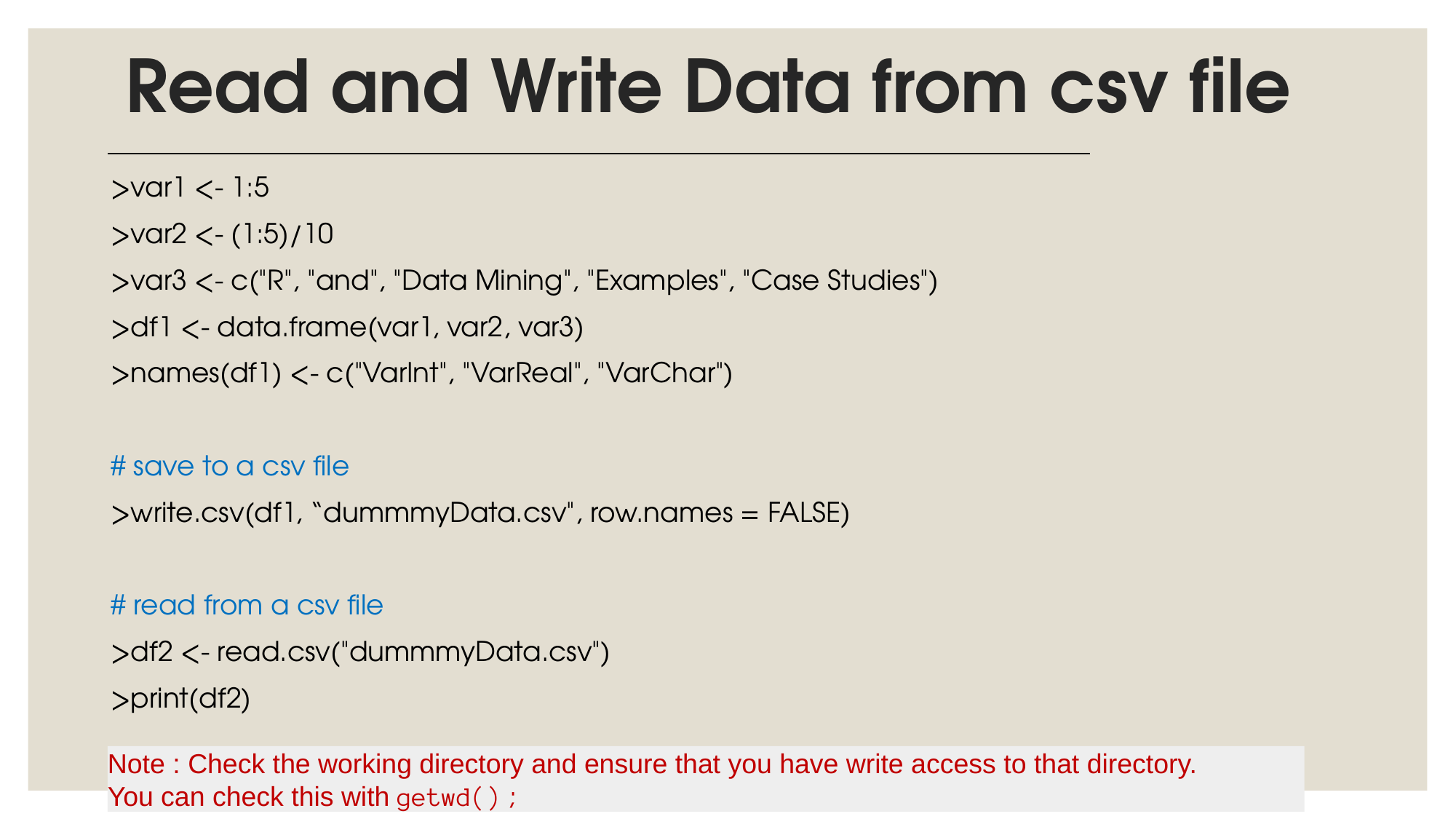

# Read and Write Data from csv file
>var1 <- 1:5
>var2 <- (1:5)/10
>var3 <- c("R", "and", "Data Mining", "Examples", "Case Studies")
>df1 <- data.frame(var1, var2, var3)
>names(df1) <- c("VarInt", "VarReal", "VarChar")

# save to a csv file
>write.csv(df1, “dummmyData.csv", row.names = FALSE)

# read from a csv file
>df2 <- read.csv("dummmyData.csv")
>print(df2)
Note : Check the working directory and ensure that you have write access to that directory.
You can check this with getwd() ;